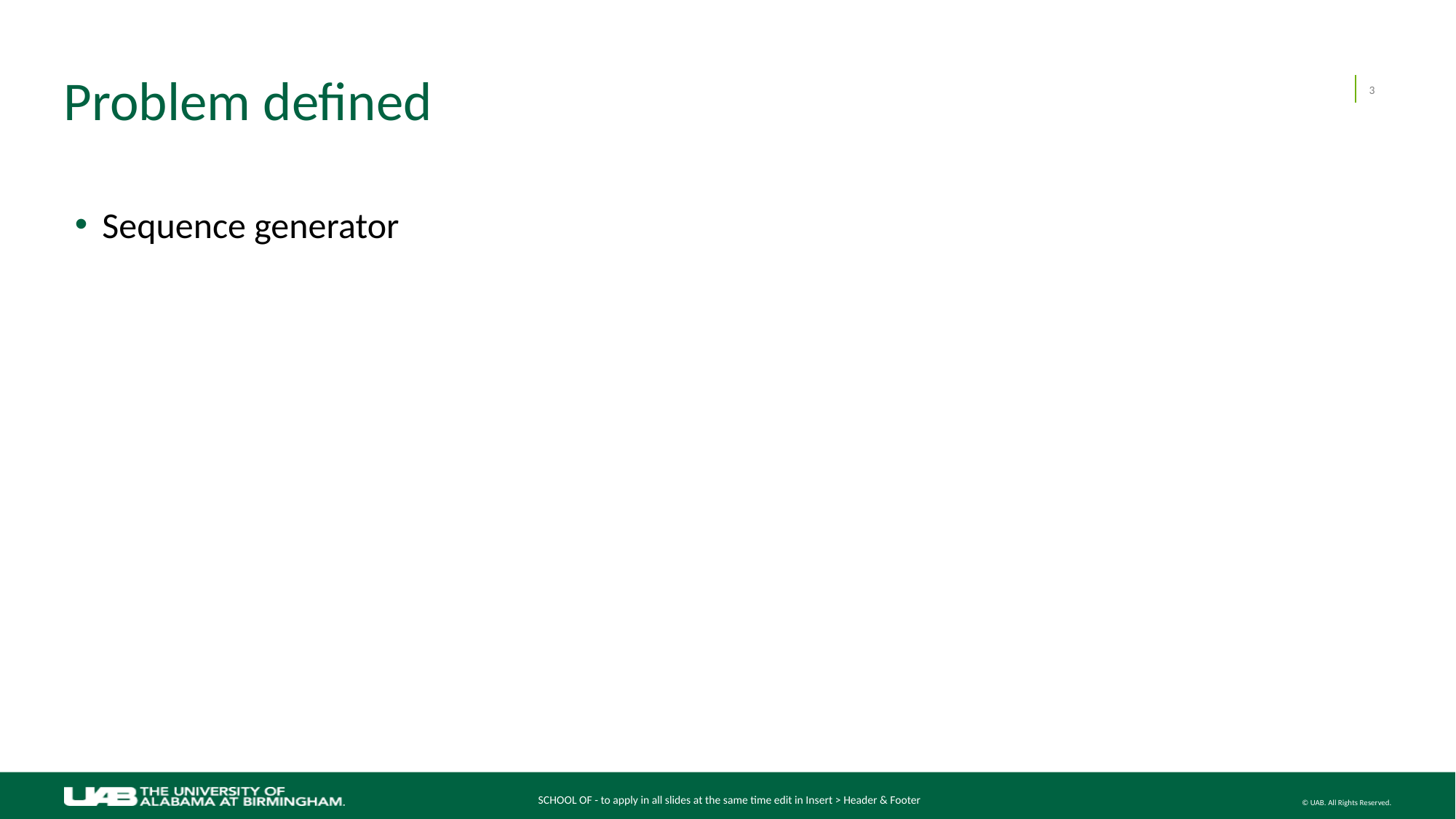

# Problem defined
3
Sequence generator

SCHOOL OF - to apply in all slides at the same time edit in Insert > Header & Footer